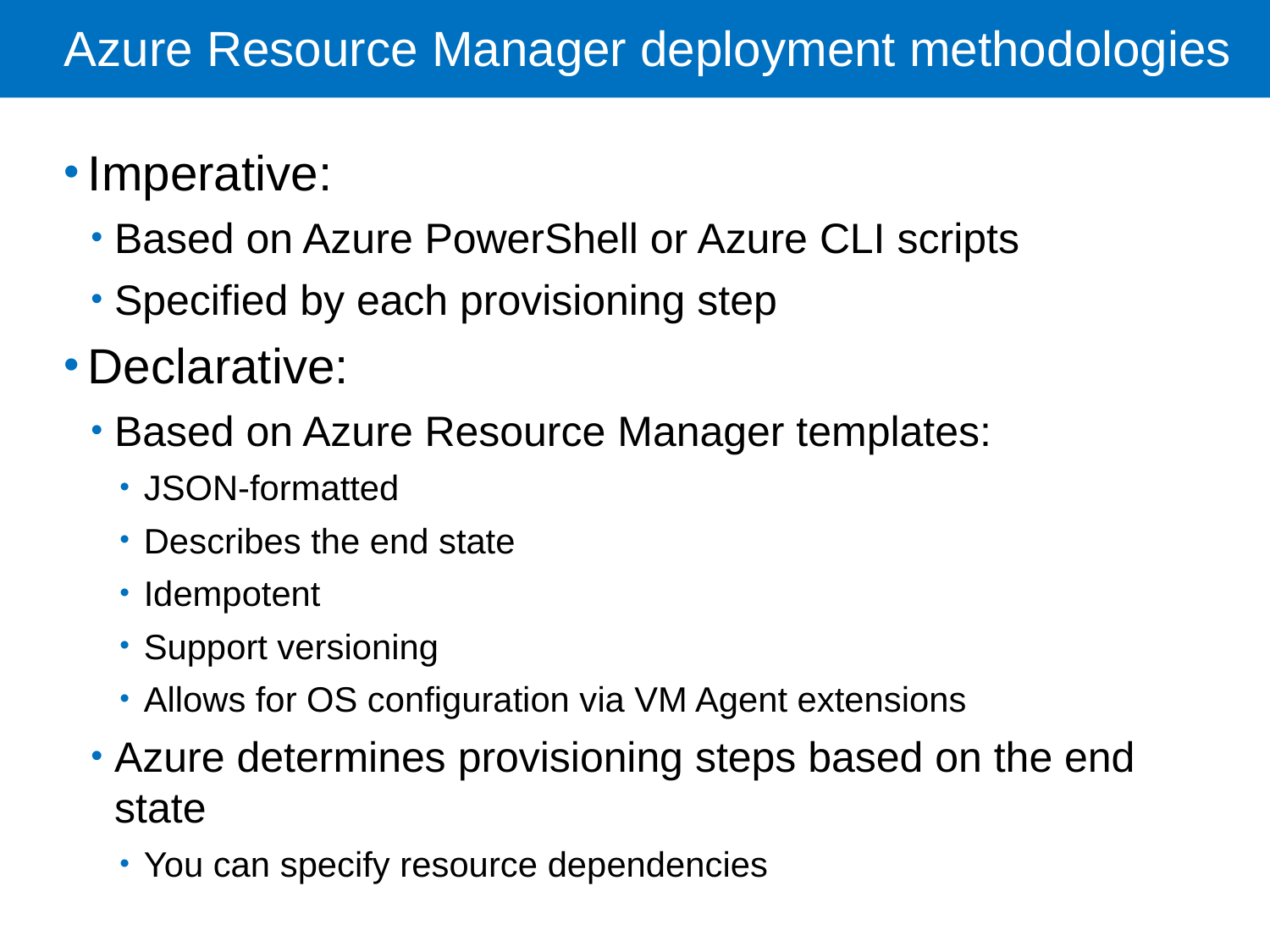

# Azure Resource Manager deployment methodologies
Imperative:
Based on Azure PowerShell or Azure CLI scripts
Specified by each provisioning step
Declarative:
Based on Azure Resource Manager templates:
JSON-formatted
Describes the end state
Idempotent
Support versioning
Allows for OS configuration via VM Agent extensions
Azure determines provisioning steps based on the end state
You can specify resource dependencies